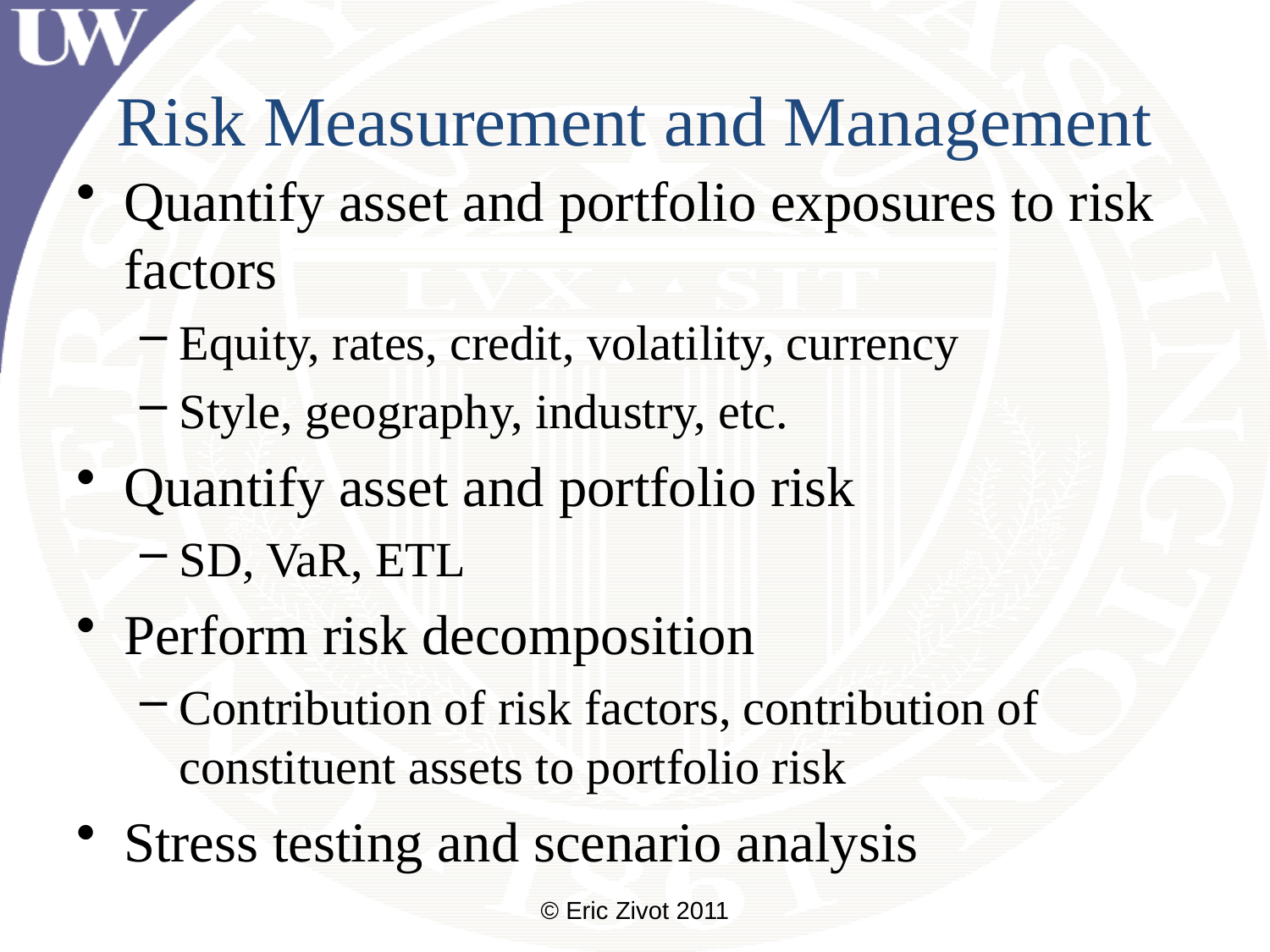

# Risk Measurement and Management
Quantify asset and portfolio exposures to risk factors
Equity, rates, credit, volatility, currency
Style, geography, industry, etc.
Quantify asset and portfolio risk
SD, VaR, ETL
Perform risk decomposition
Contribution of risk factors, contribution of constituent assets to portfolio risk
Stress testing and scenario analysis
© Eric Zivot 2011